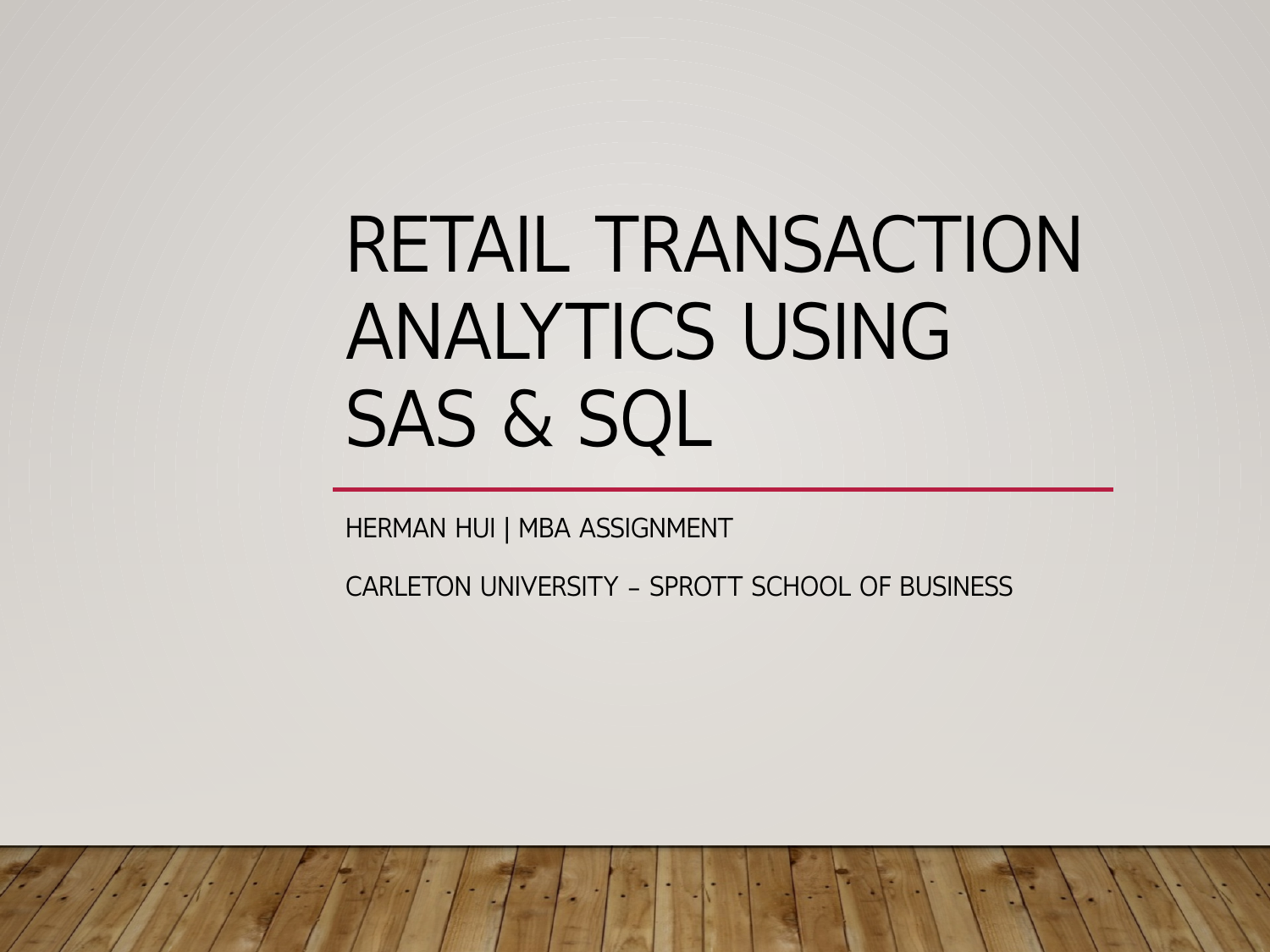

# Retail Transaction Analytics Using SAS & SQL
Herman Hui | MBA Assignment
Carleton University – Sprott School of Business